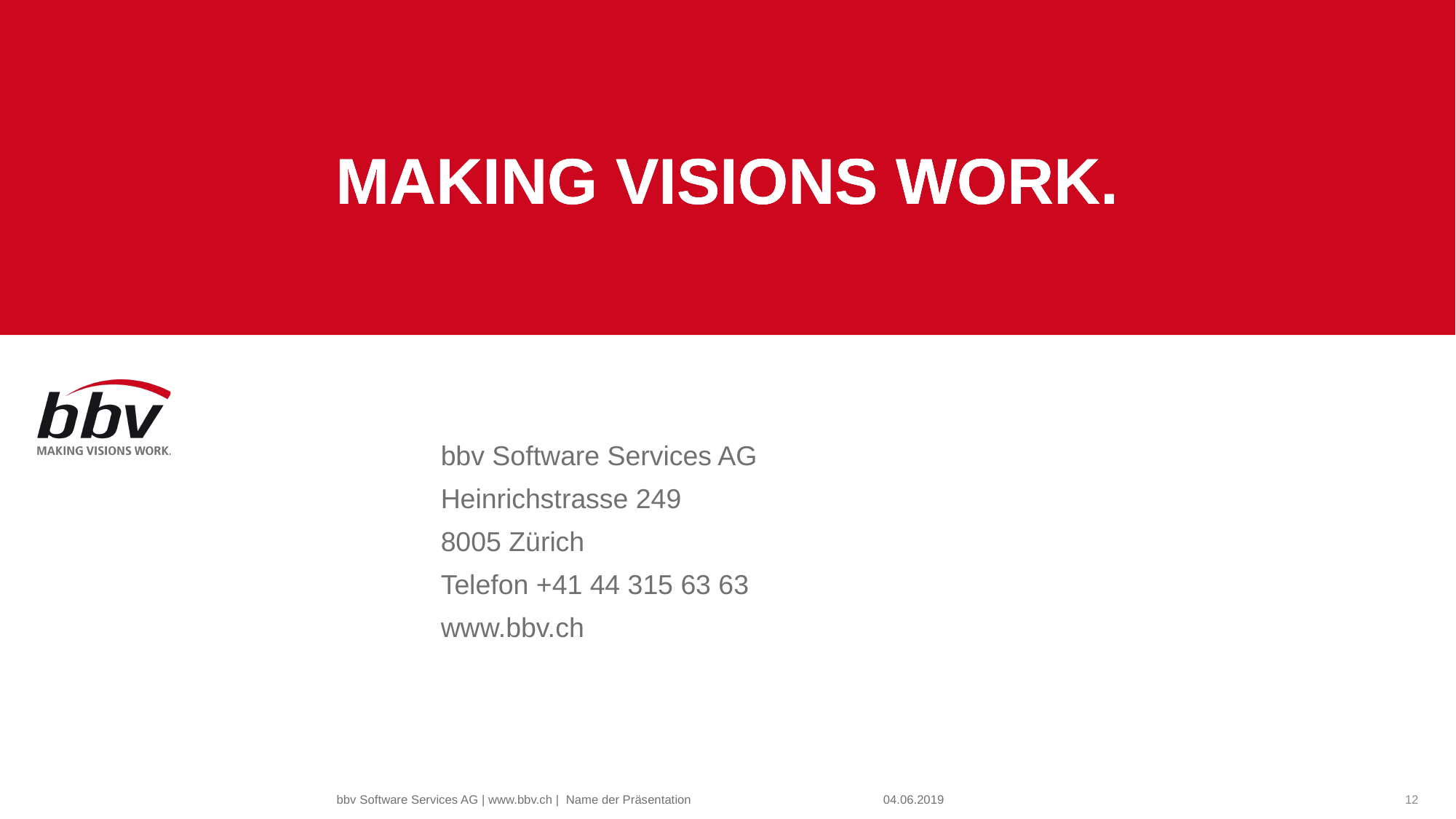

MAKING VISIONS WORK.
bbv Software Services AG
Heinrichstrasse 249
8005 Zürich
Telefon +41 44 315 63 63
www.bbv.ch

Name der Präsentation
12